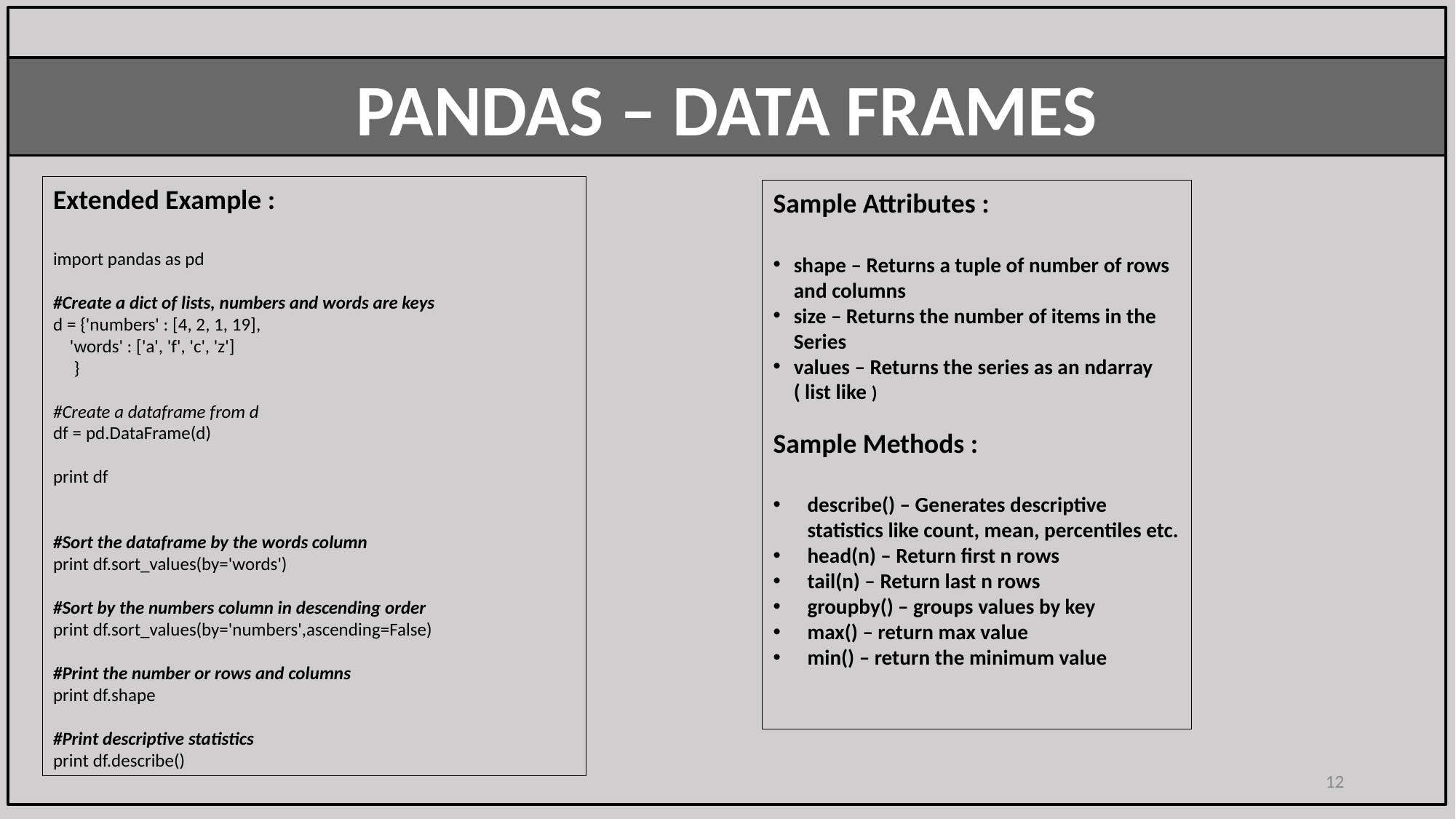

PANDAS – DATA FRAMES
Extended Example :

import pandas as pd
#Create a dict of lists, numbers and words are keys
d = {'numbers' : [4, 2, 1, 19],
    'words' : ['a', 'f', 'c', 'z']
     }
#Create a dataframe from d
df = pd.DataFrame(d)
print df
#Sort the dataframe by the words column
print df.sort_values(by='words')
#Sort by the numbers column in descending order
print df.sort_values(by='numbers',ascending=False)
#Print the number or rows and columns
print df.shape
#Print descriptive statistics
print df.describe()
Sample Attributes :

shape – Returns a tuple of number of rows and columns
size – Returns the number of items in the Series
values – Returns the series as an ndarray ( list like )

Sample Methods :

describe() – Generates descriptive statistics like count, mean, percentiles etc.
head(n) – Return first n rows
tail(n) – Return last n rows
groupby() – groups values by key
max() – return max value
min() – return the minimum value

12